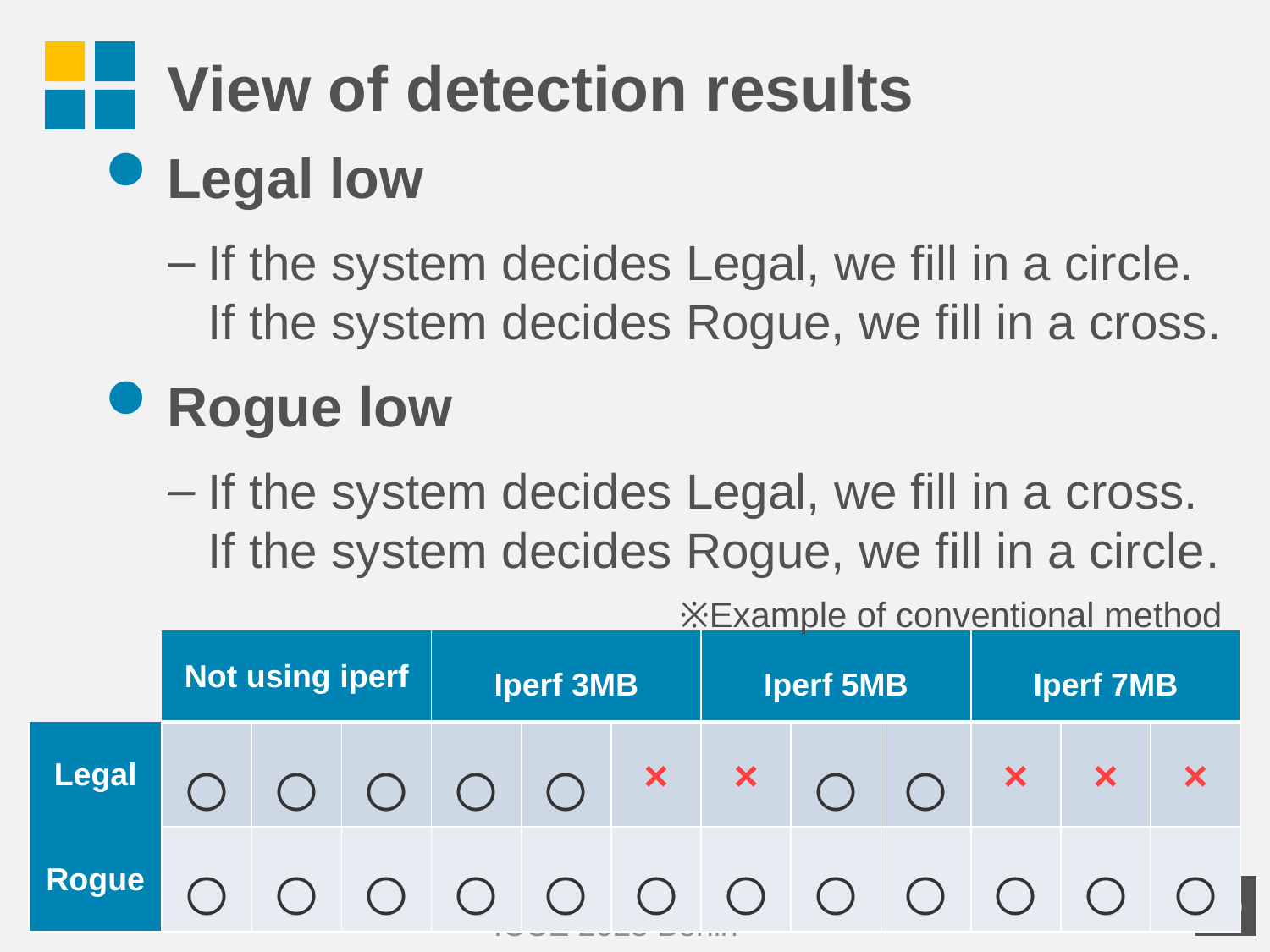

# View of detection results
Legal low
If the system decides Legal, we fill in a circle.
If the system decides Rogue, we fill in a cross.
Rogue low
If the system decides Legal, we fill in a cross.
If the system decides Rogue, we fill in a circle.

※Example of conventional method
|  | Not using iperf |  |  | Iperf 3MB |  |  | Iperf 5MB |  |  | Iperf 7MB |  |  |
| --- | --- | --- | --- | --- | --- | --- | --- | --- | --- | --- | --- | --- |
| Legal | 〇 | 〇 | 〇 | 〇 | 〇 | × | × | 〇 | 〇 | × | × | × |
| Rogue | 〇 | 〇 | 〇 | 〇 | 〇 | 〇 | 〇 | 〇 | 〇 | 〇 | 〇 | 〇 |
19
ICCE 2023 Berlin